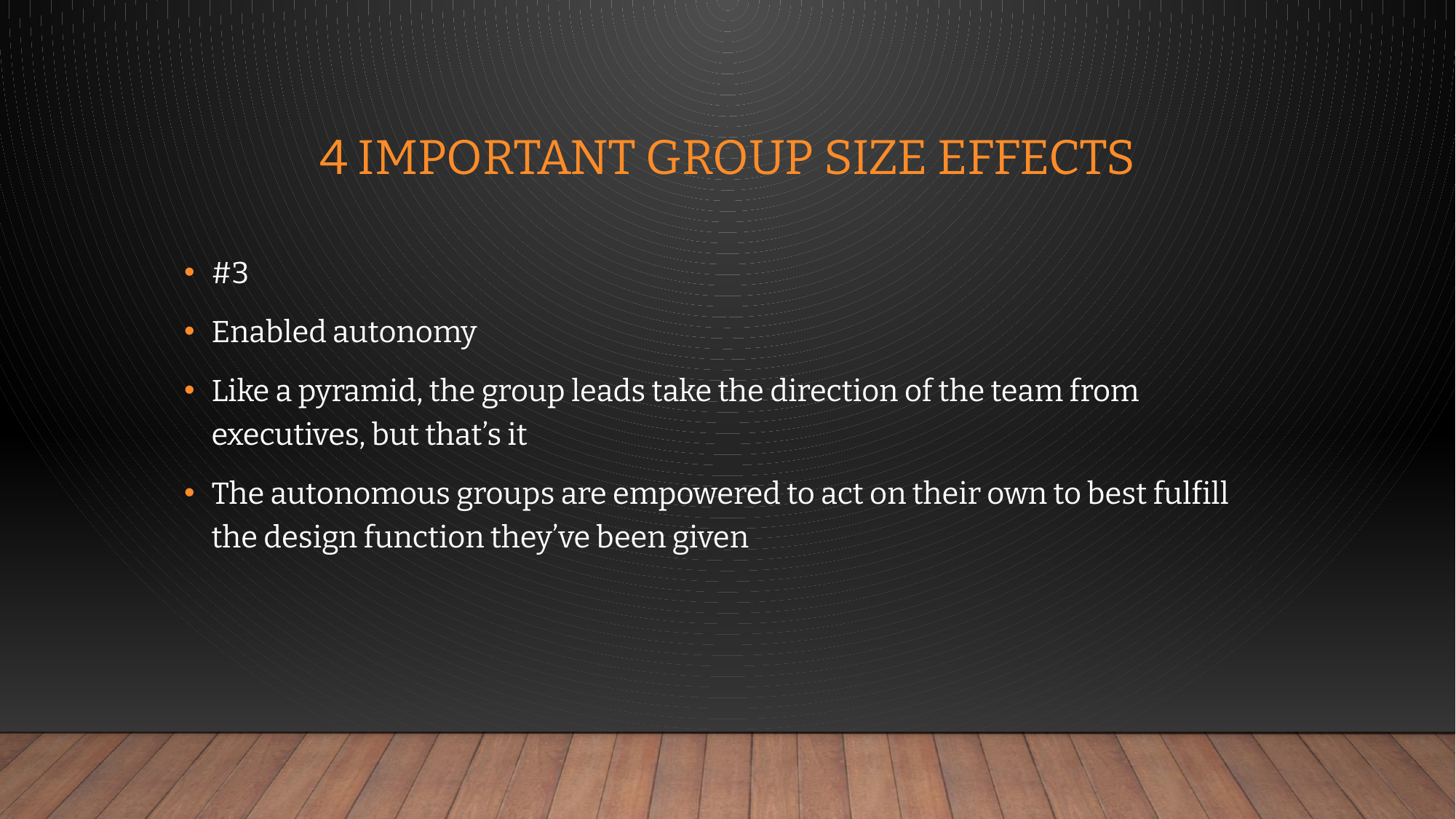

# 4 Important group size effects
#3
Enabled autonomy
Like a pyramid, the group leads take the direction of the team from executives, but that’s it
The autonomous groups are empowered to act on their own to best fulfill the design function they’ve been given